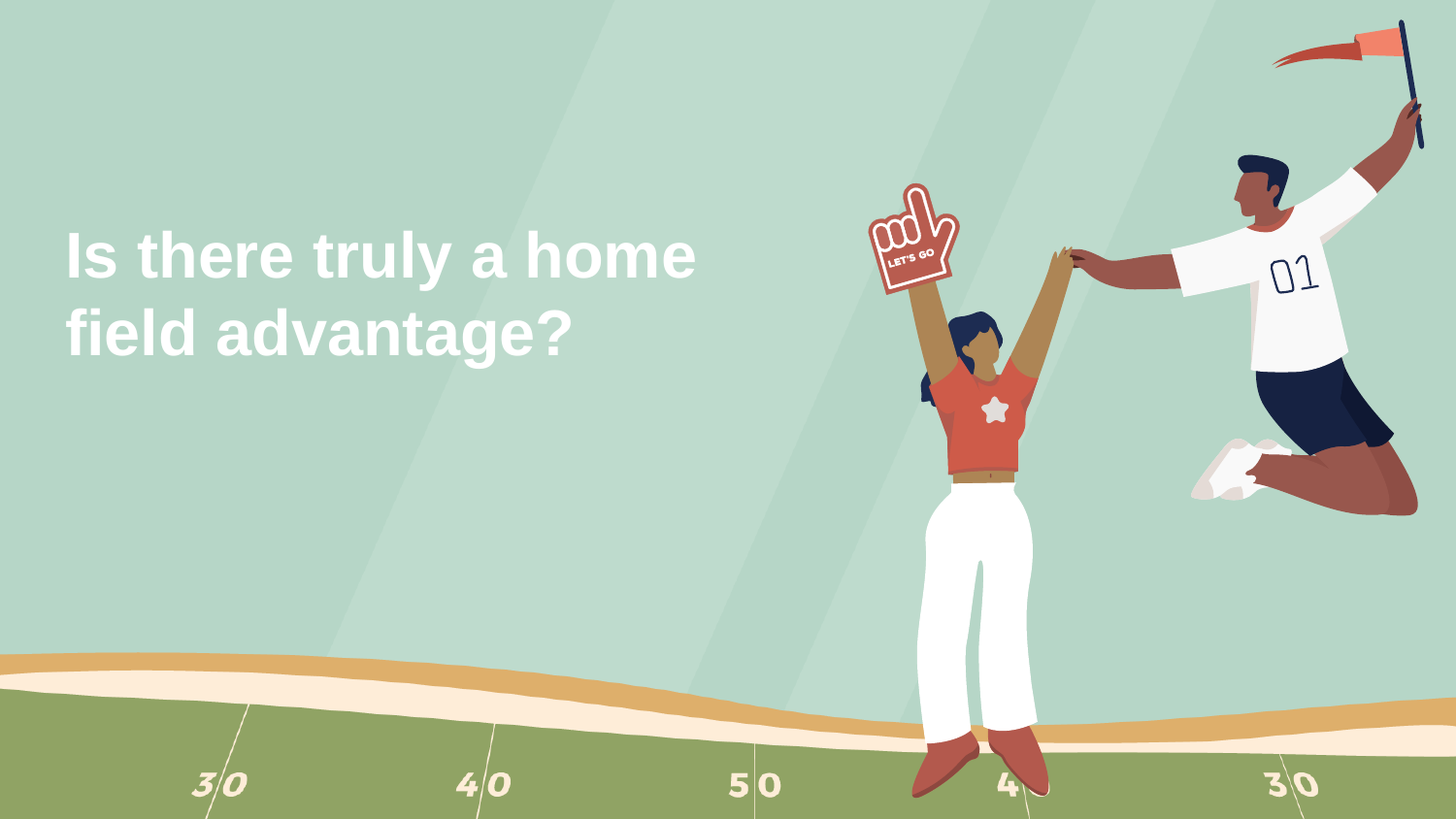

# Is there truly a home field advantage?